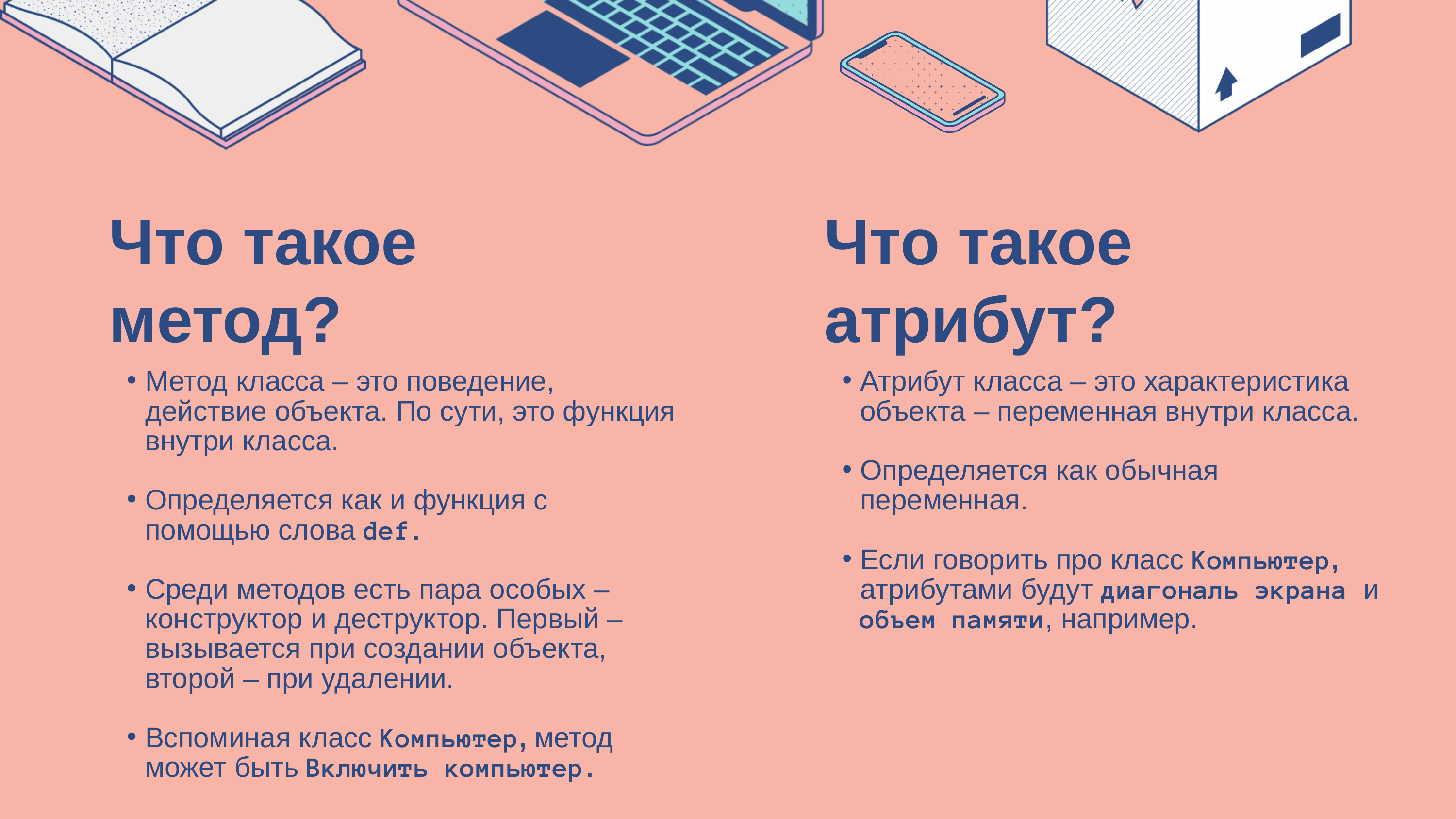

Что такое метод?
Метод класса – это поведение, действие объекта. По сути, это функция внутри класса.

Определяется как и функция с помощью слова def.

Среди методов есть пара особых – конструктор и деструктор. Первый – вызывается при создании объекта, второй – при удалении.

Вспоминая класс Компьютер, метод может быть Включить компьютер.
Что такое атрибут?
Атрибут класса – это характеристика объекта – переменная внутри класса.

Определяется как обычная переменная.

Если говорить про класс Компьютер, атрибутами будут диагональ экрана и объем памяти, например.